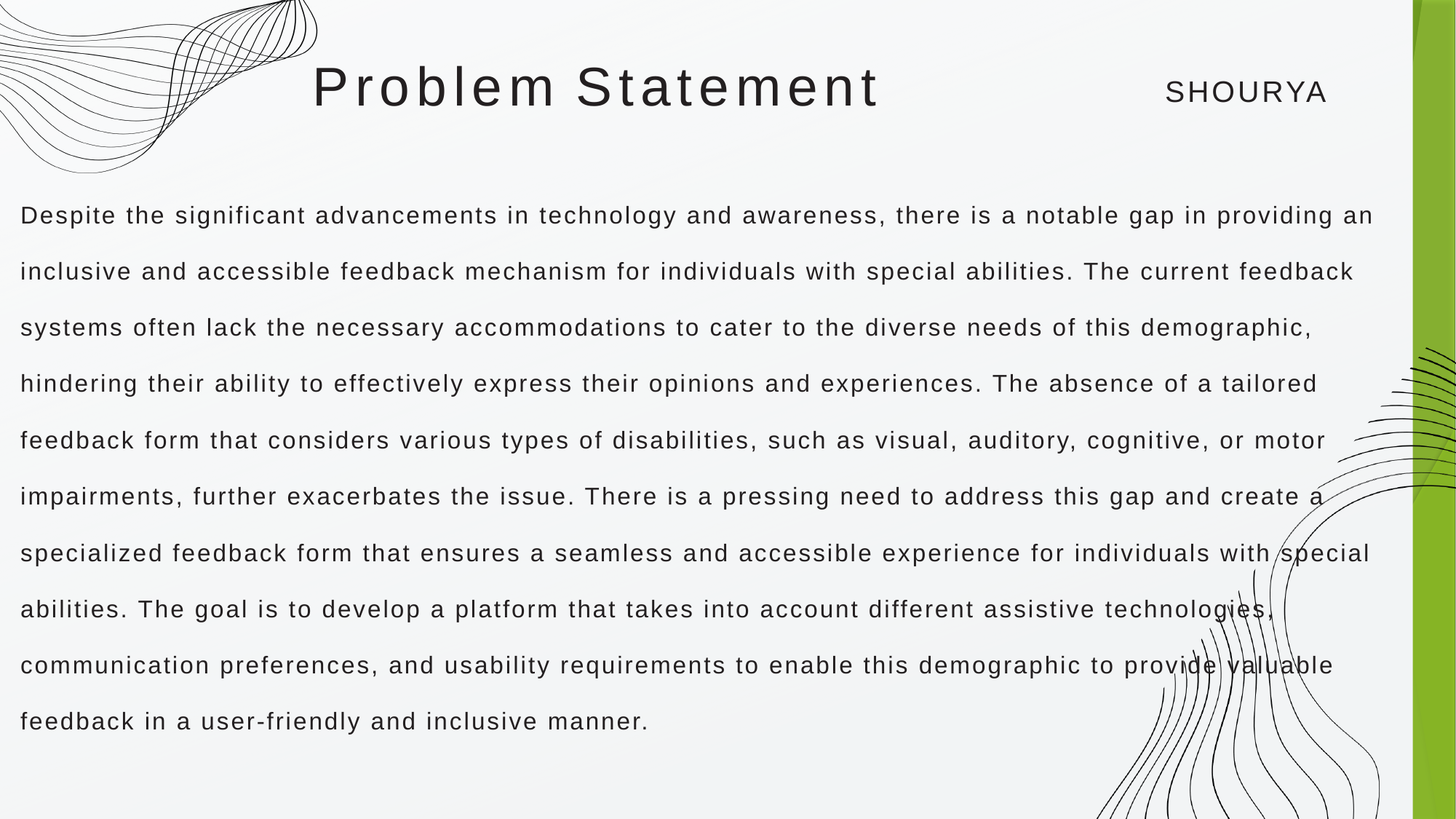

Problem Statement
SHOURYA
Despite the significant advancements in technology and awareness, there is a notable gap in providing an inclusive and accessible feedback mechanism for individuals with special abilities. The current feedback systems often lack the necessary accommodations to cater to the diverse needs of this demographic, hindering their ability to effectively express their opinions and experiences. The absence of a tailored feedback form that considers various types of disabilities, such as visual, auditory, cognitive, or motor impairments, further exacerbates the issue. There is a pressing need to address this gap and create a specialized feedback form that ensures a seamless and accessible experience for individuals with special abilities. The goal is to develop a platform that takes into account different assistive technologies, communication preferences, and usability requirements to enable this demographic to provide valuable feedback in a user-friendly and inclusive manner.